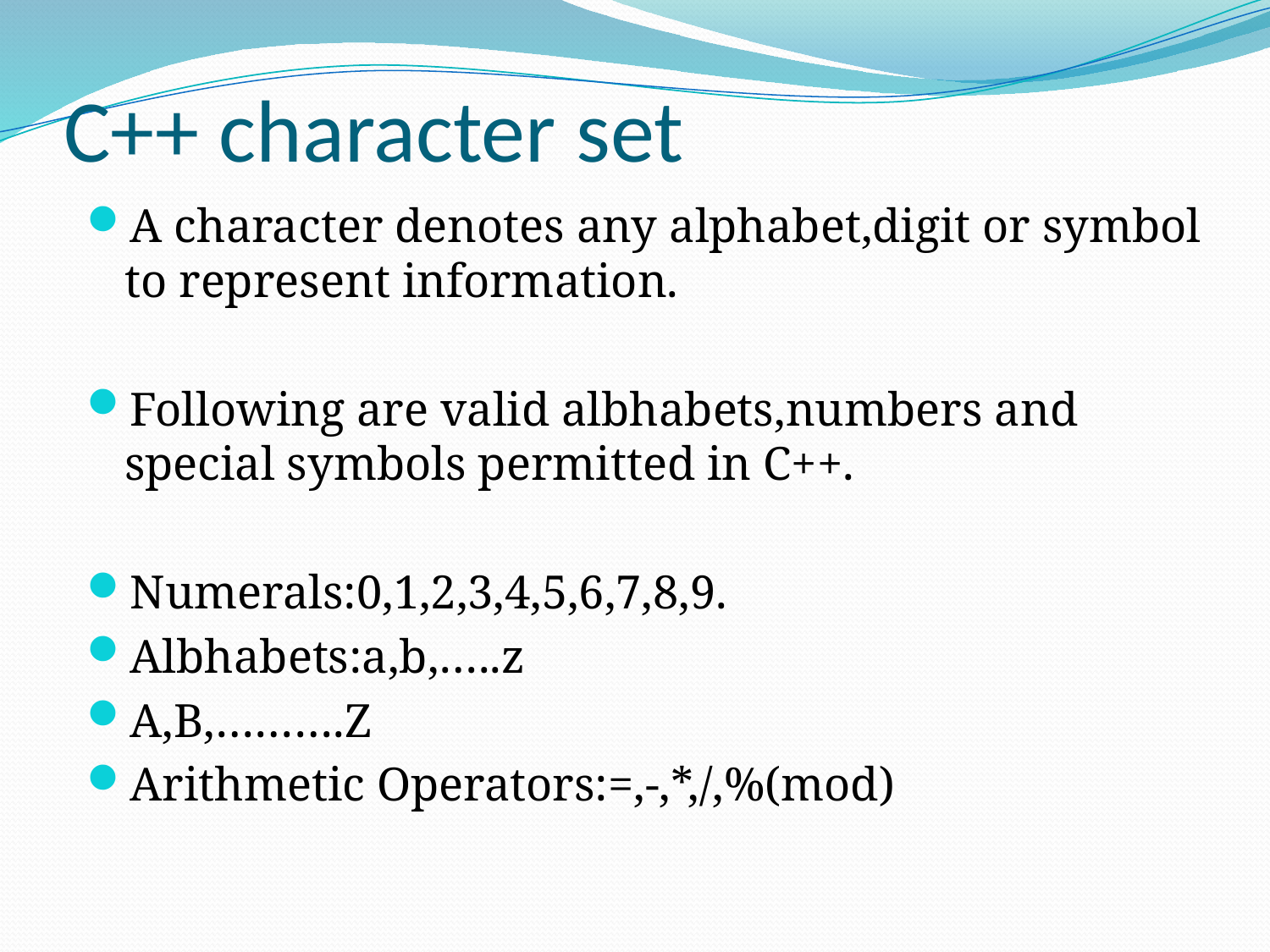

# C++ character set
A character denotes any alphabet,digit or symbol to represent information.

Following are valid albhabets,numbers and special symbols permitted in C++.

Numerals:0,1,2,3,4,5,6,7,8,9.
Albhabets:a,b,…..z
A,B,……….Z
Arithmetic Operators:=,-,*,/,%(mod)